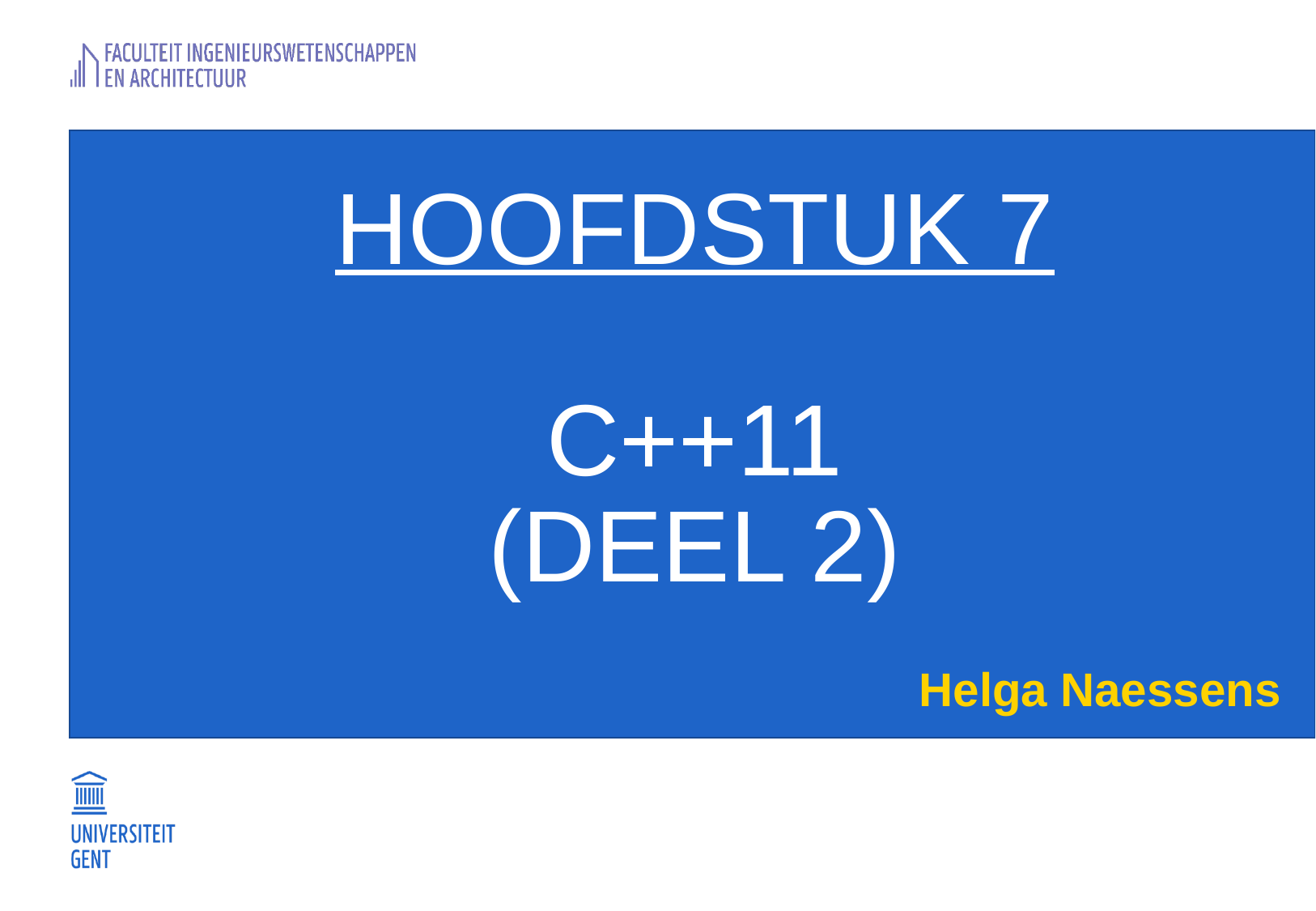

# Hoofdstuk 7 C++11 (deel 2)
Helga Naessens